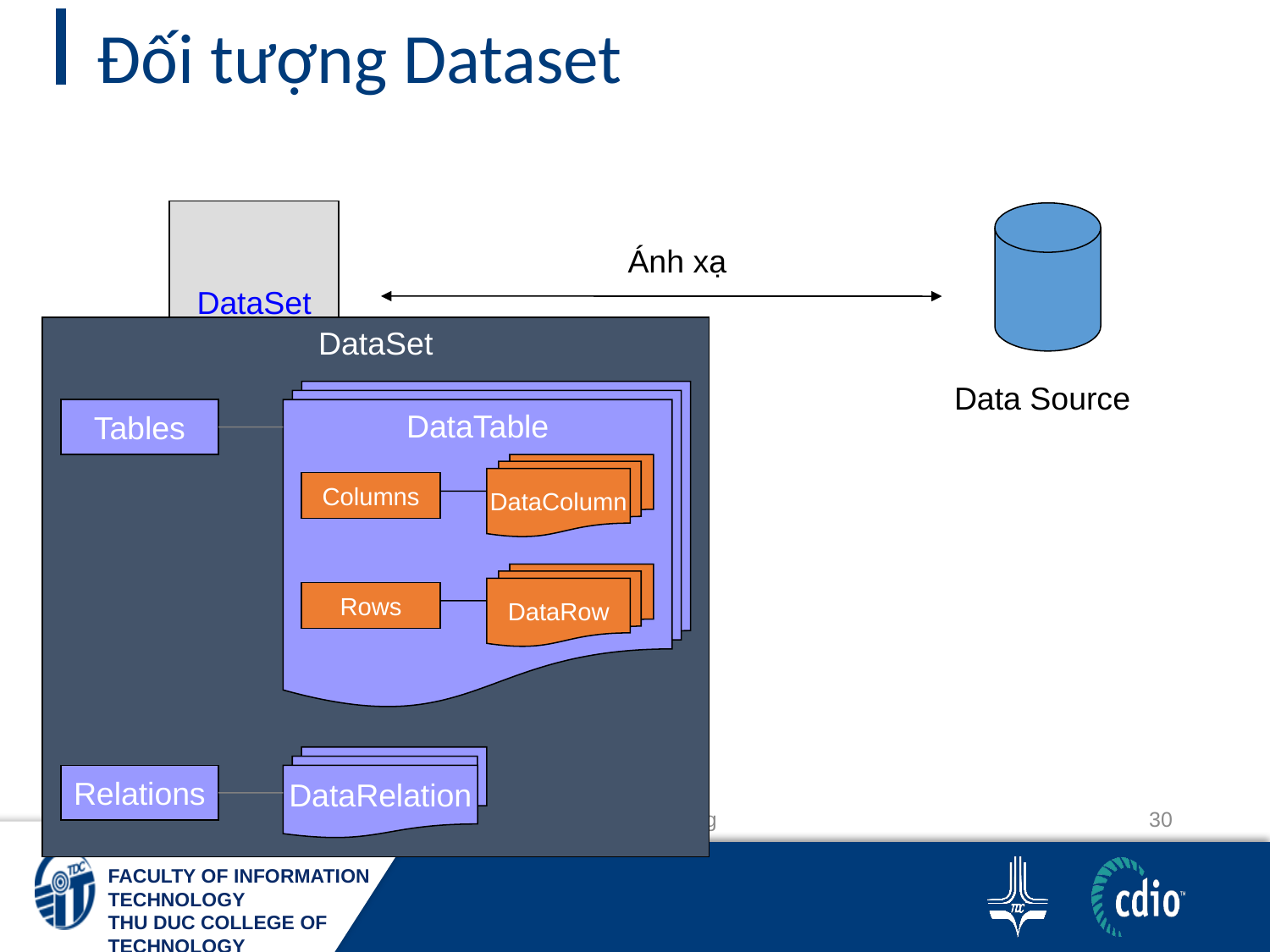

# Đối tượng Dataset
DataSet

Ánh xạ

Data Source
DataSet

Tables
DataTable

DataColumn
Columns

DataRow
Rows

Relations
DataRelation

11-10-2020
Lập trình ứng dụng
30